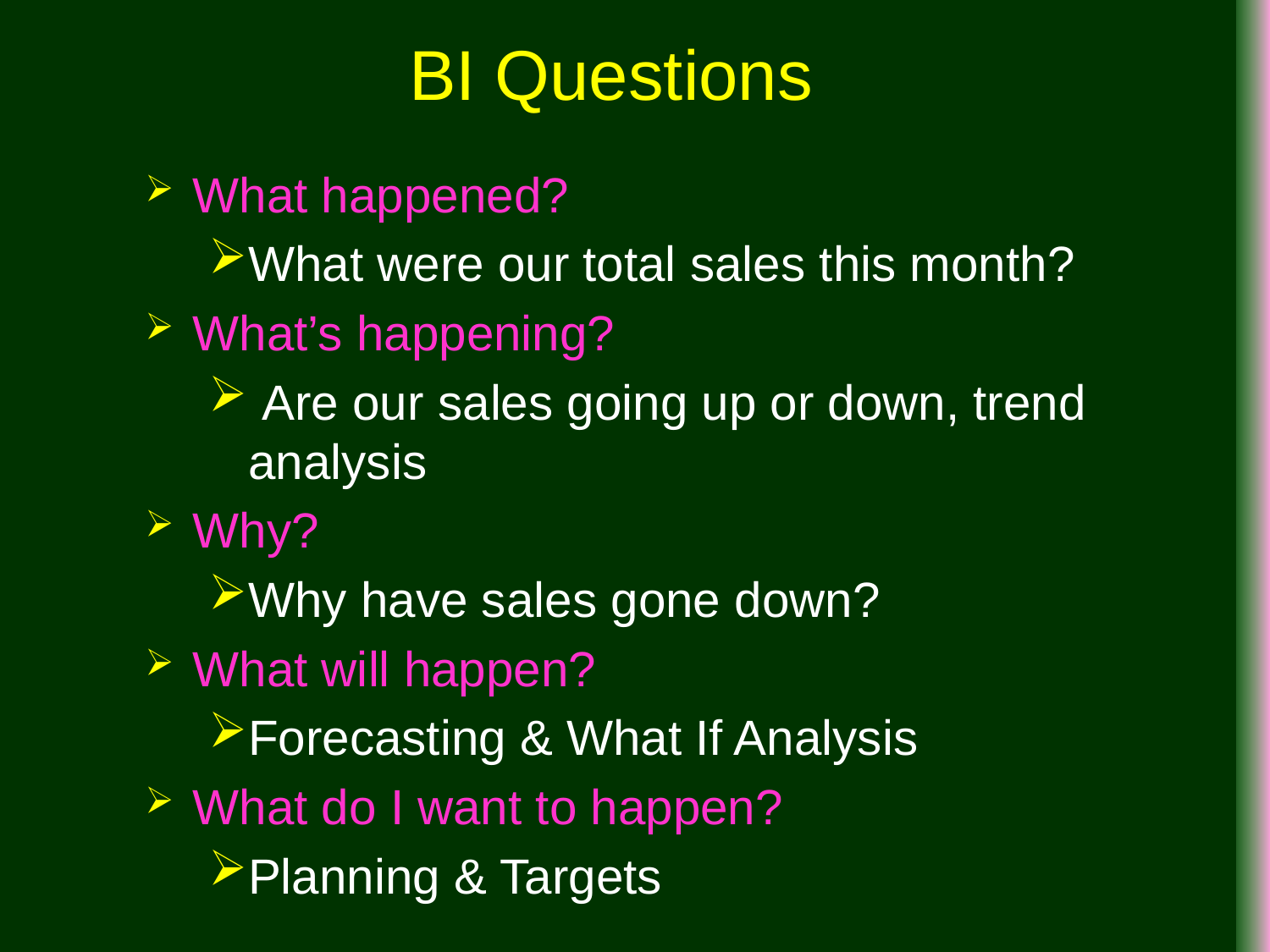

BI Questions
What happened?
What were our total sales this month?
What’s happening?
 Are our sales going up or down, trend analysis
Why?
Why have sales gone down?
What will happen?
Forecasting & What If Analysis
What do I want to happen?
Planning & Targets